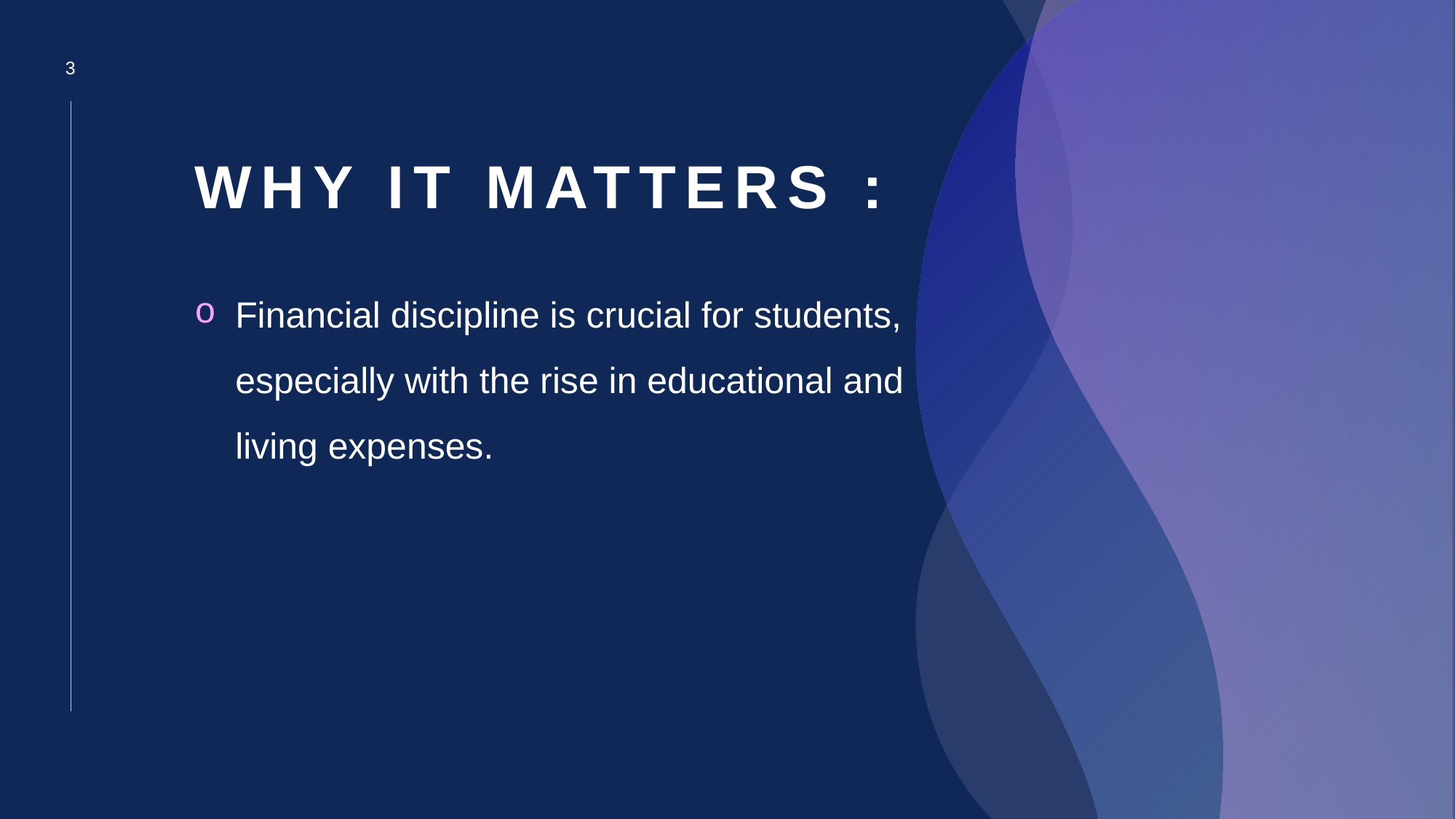

3
# Why it matters :
Financial discipline is crucial for students, especially with the rise in educational and living expenses.